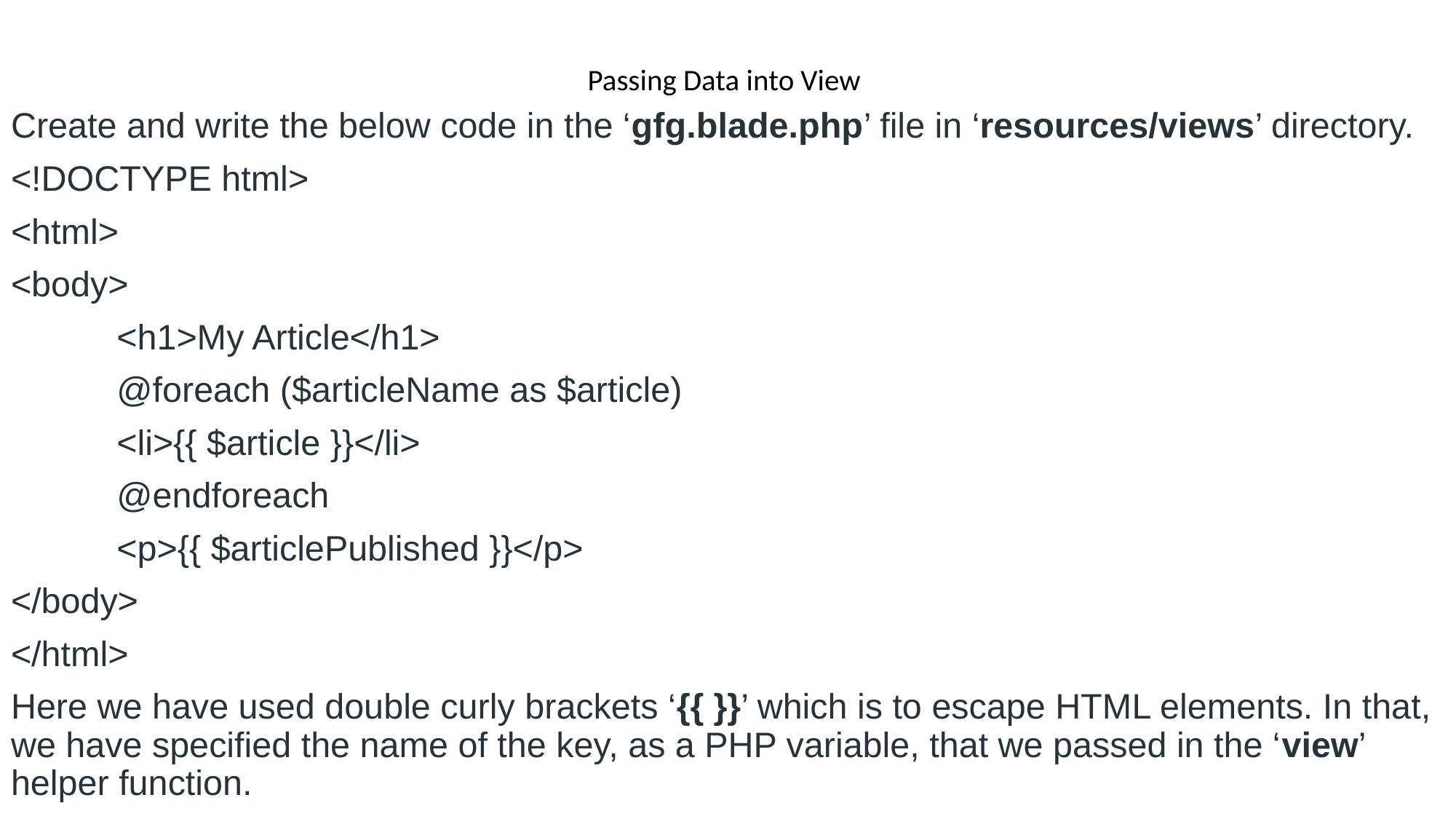

# Passing Data into View
Create and write the below code in the ‘gfg.blade.php’ file in ‘resources/views’ directory.
<!DOCTYPE html>
<html>
<body>
	<h1>My Article</h1>
	@foreach ($articleName as $article)
		<li>{{ $article }}</li>
	@endforeach
	<p>{{ $articlePublished }}</p>
</body>
</html>
Here we have used double curly brackets ‘{{ }}’ which is to escape HTML elements. In that, we have specified the name of the key, as a PHP variable, that we passed in the ‘view’ helper function.